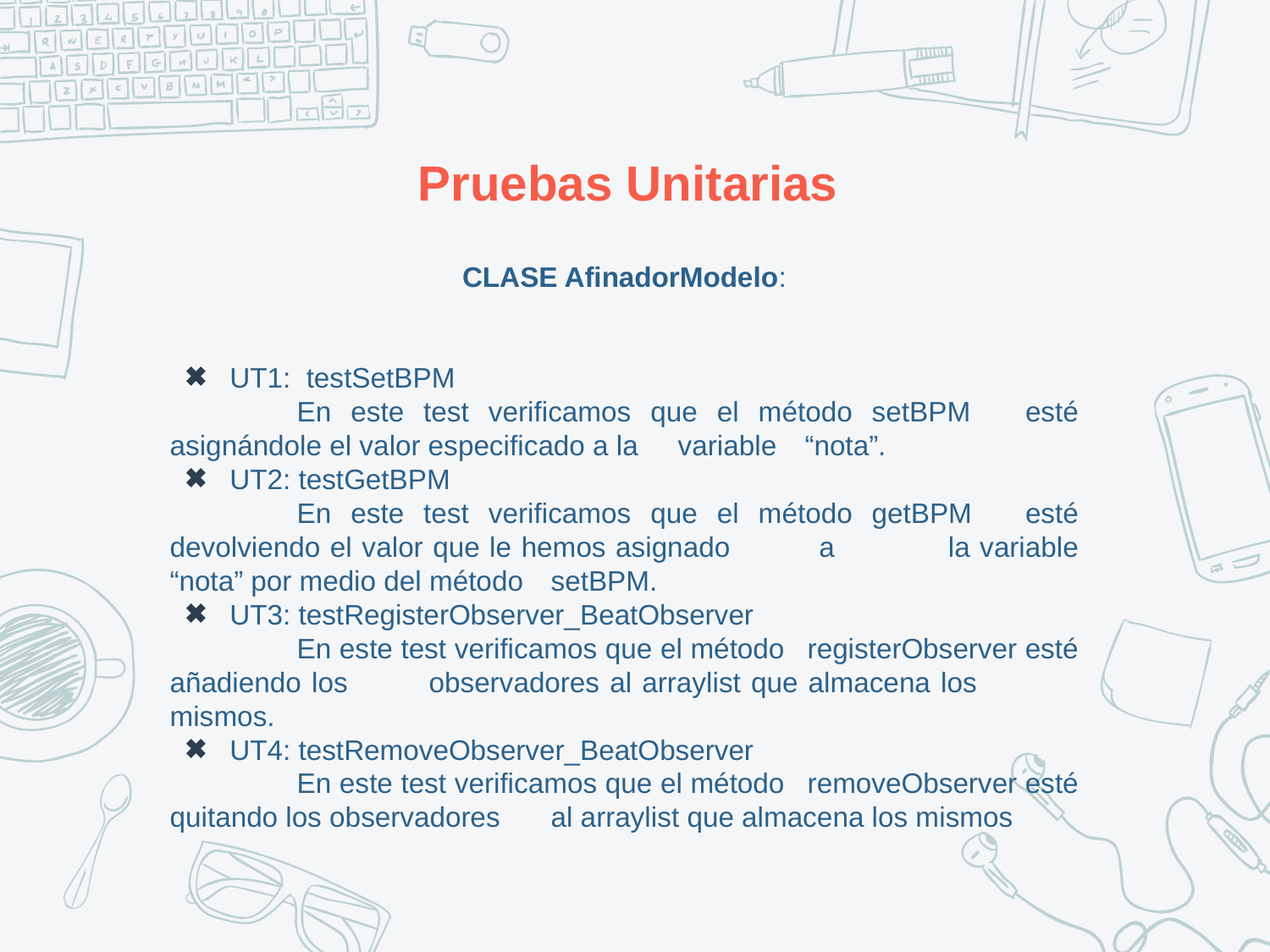

# Pruebas Unitarias
CLASE AfinadorModelo:

UT1:  testSetBPM
	En este test verificamos que el método setBPM 	esté asignándole el valor especificado a la 	variable 	“nota”.
UT2: testGetBPM
	En este test verificamos que el método getBPM 	esté devolviendo el valor que le hemos asignado 	a 	la variable “nota” por medio del método 	setBPM.
UT3: testRegisterObserver_BeatObserver
	En este test verificamos que el método 	registerObserver esté añadiendo los 	observadores al arraylist que almacena los 	mismos.
UT4: testRemoveObserver_BeatObserver
	En este test verificamos que el método 	removeObserver esté quitando los observadores 	al arraylist que almacena los mismos